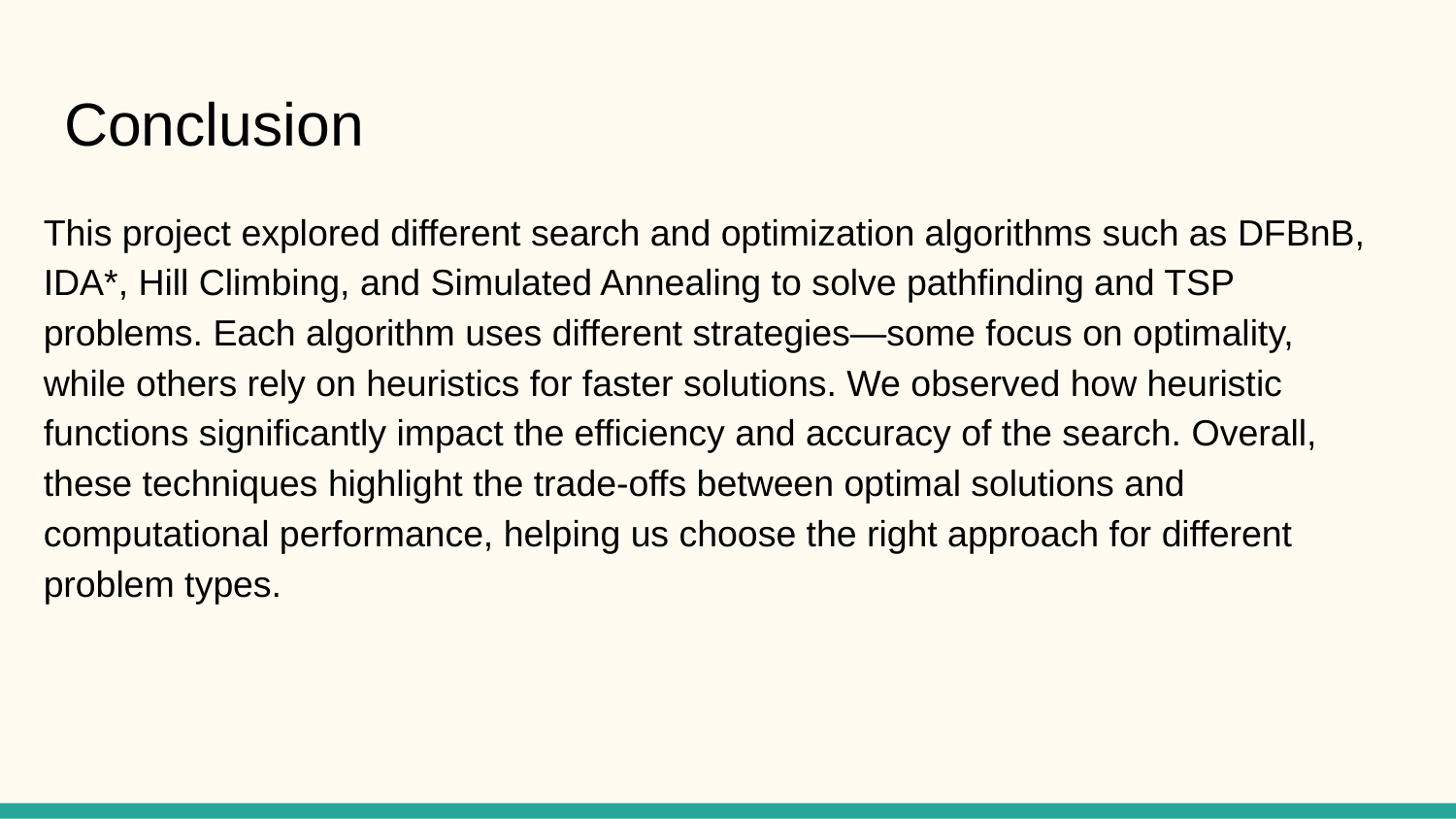

# Conclusion
This project explored different search and optimization algorithms such as DFBnB, IDA*, Hill Climbing, and Simulated Annealing to solve pathfinding and TSP problems. Each algorithm uses different strategies—some focus on optimality, while others rely on heuristics for faster solutions. We observed how heuristic functions significantly impact the efficiency and accuracy of the search. Overall, these techniques highlight the trade-offs between optimal solutions and computational performance, helping us choose the right approach for different problem types.